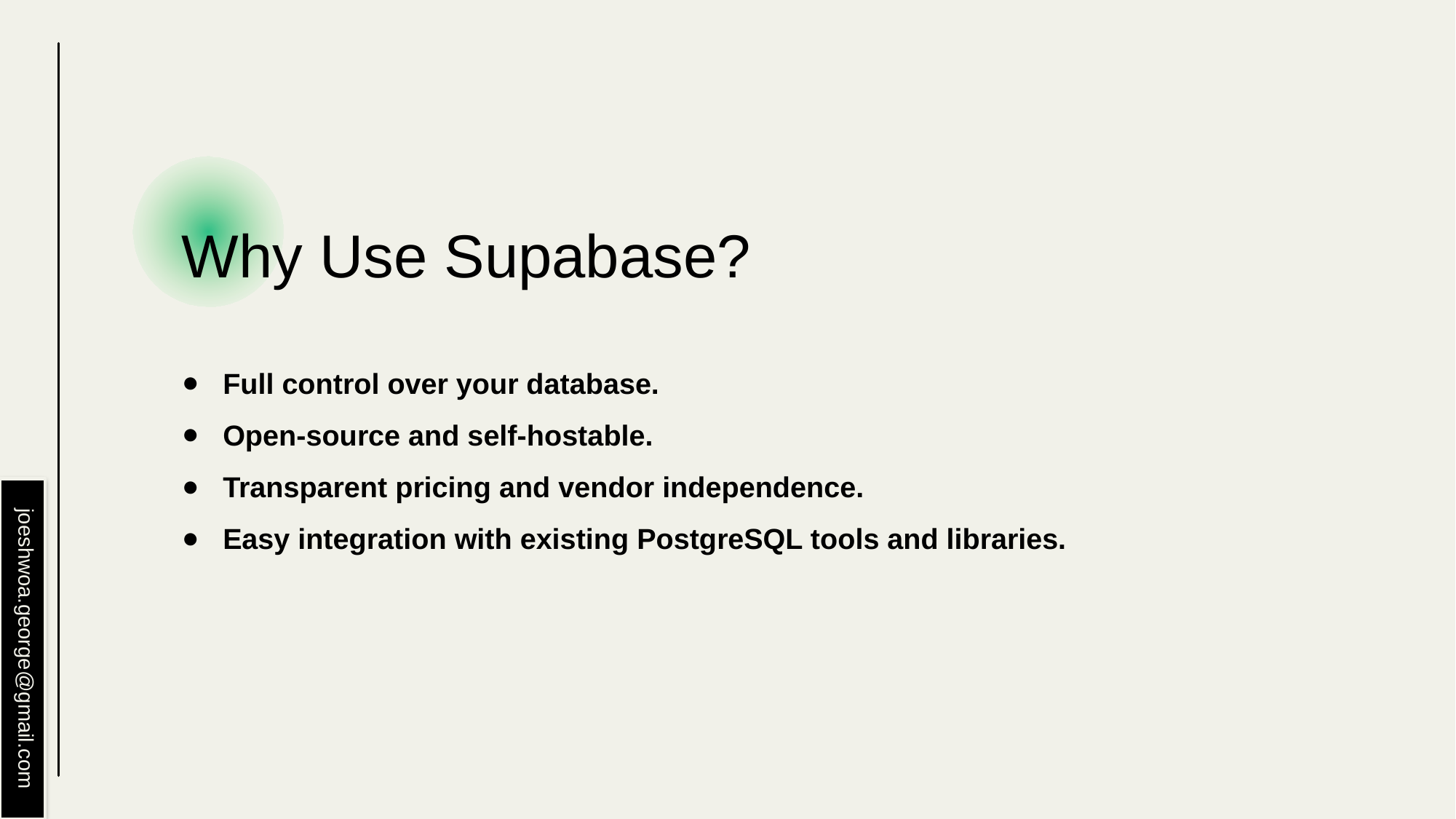

# Why Use Supabase?
Full control over your database.
Open-source and self-hostable.
Transparent pricing and vendor independence.
Easy integration with existing PostgreSQL tools and libraries.
joeshwoa.george@gmail.com